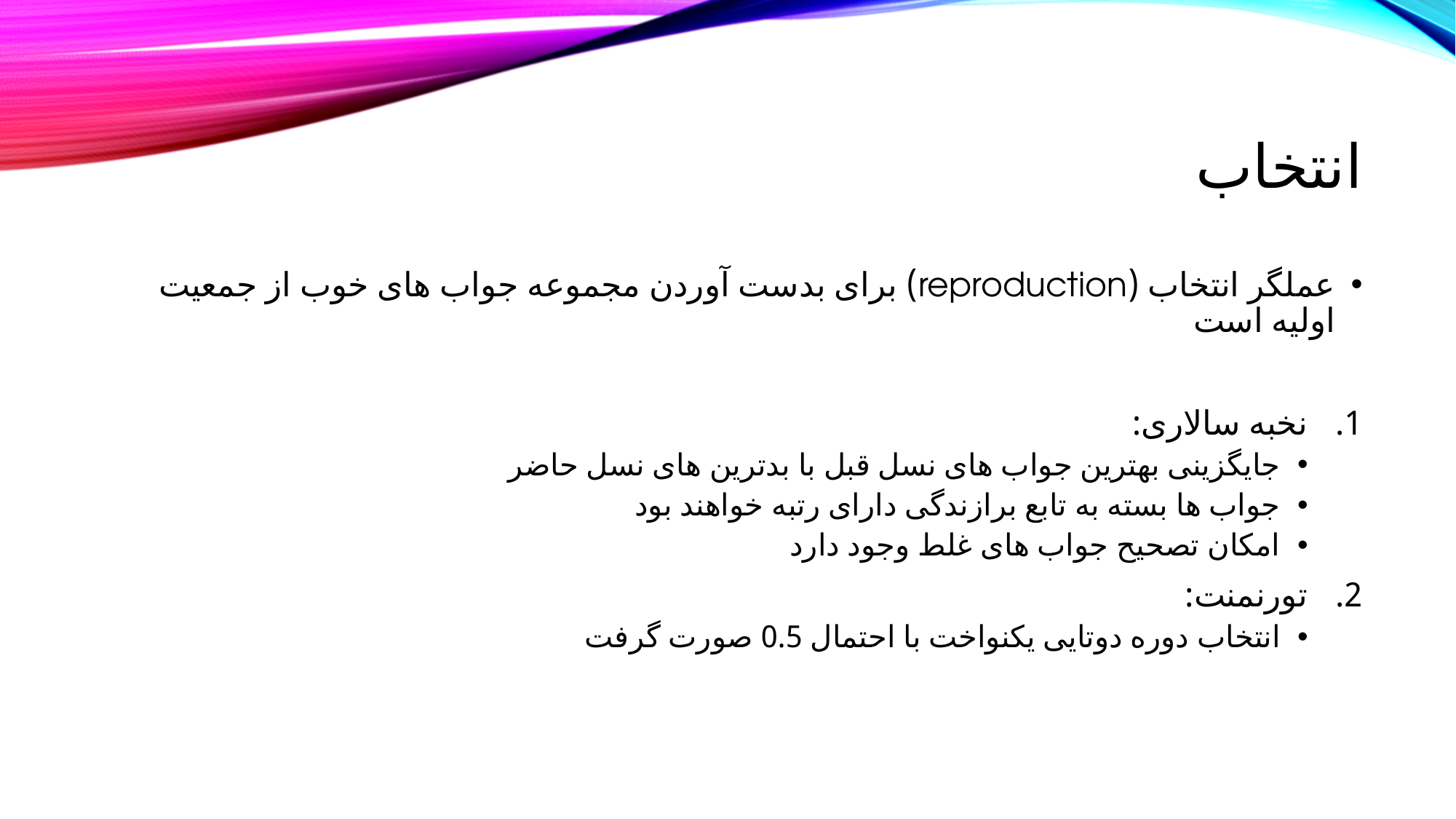

# انتخاب
عملگر انتخاب (reproduction) برای بدست آوردن مجموعه جواب های خوب از جمعیت اولیه است

نخبه سالاری:
جایگزینی بهترین جواب های نسل قبل با بدترین های نسل حاضر
جواب ها بسته به تابع برازندگی دارای رتبه خواهند بود
امکان تصحیح جواب های غلط وجود دارد
تورنمنت:
انتخاب دوره دوتایی یکنواخت با احتمال 0.5 صورت گرفت